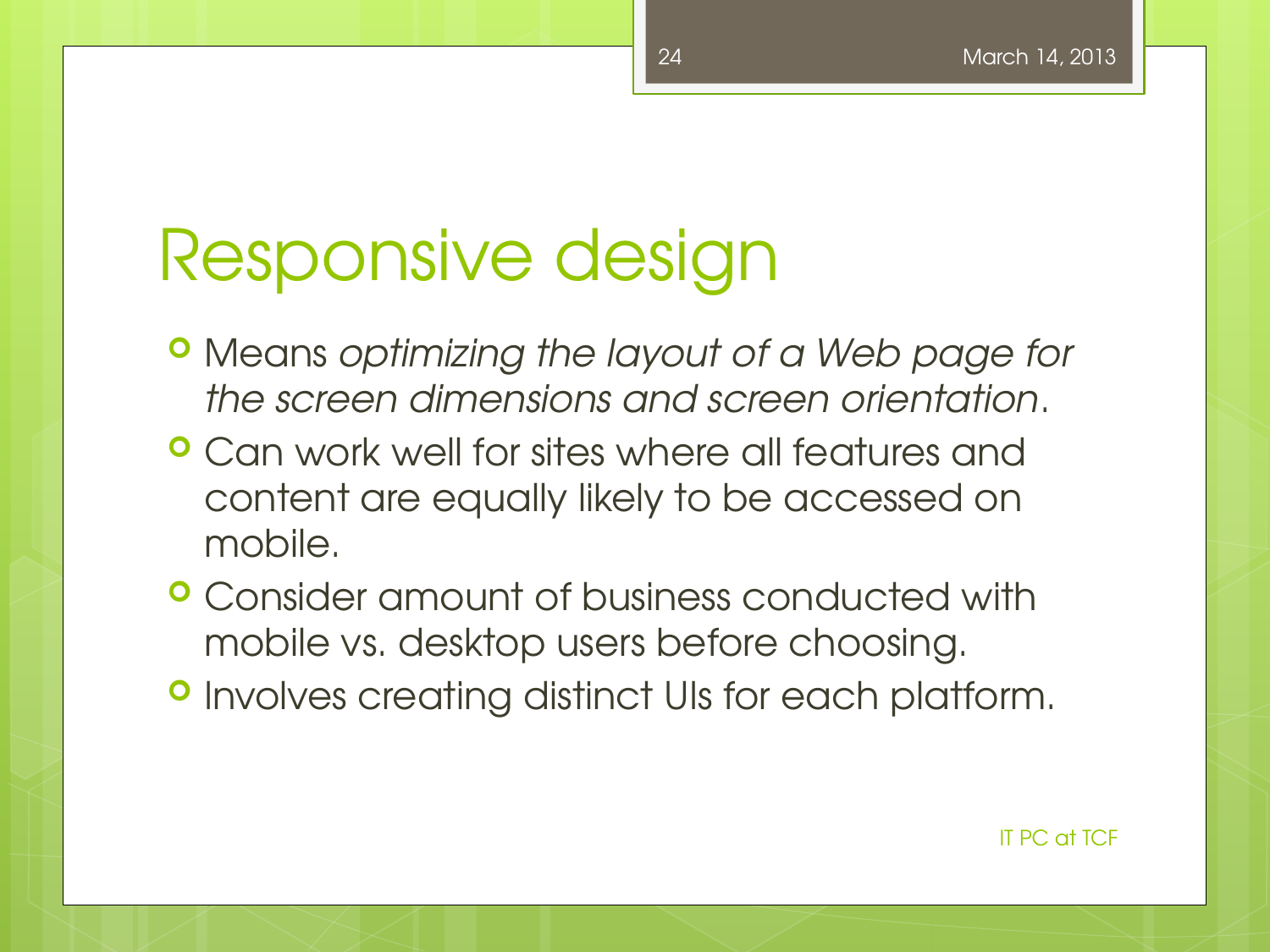

24
March 14, 2013
# Responsive design
Means optimizing the layout of a Web page for the screen dimensions and screen orientation.
Can work well for sites where all features and content are equally likely to be accessed on mobile.
Consider amount of business conducted with mobile vs. desktop users before choosing.
Involves creating distinct UIs for each platform.
IT PC at TCF